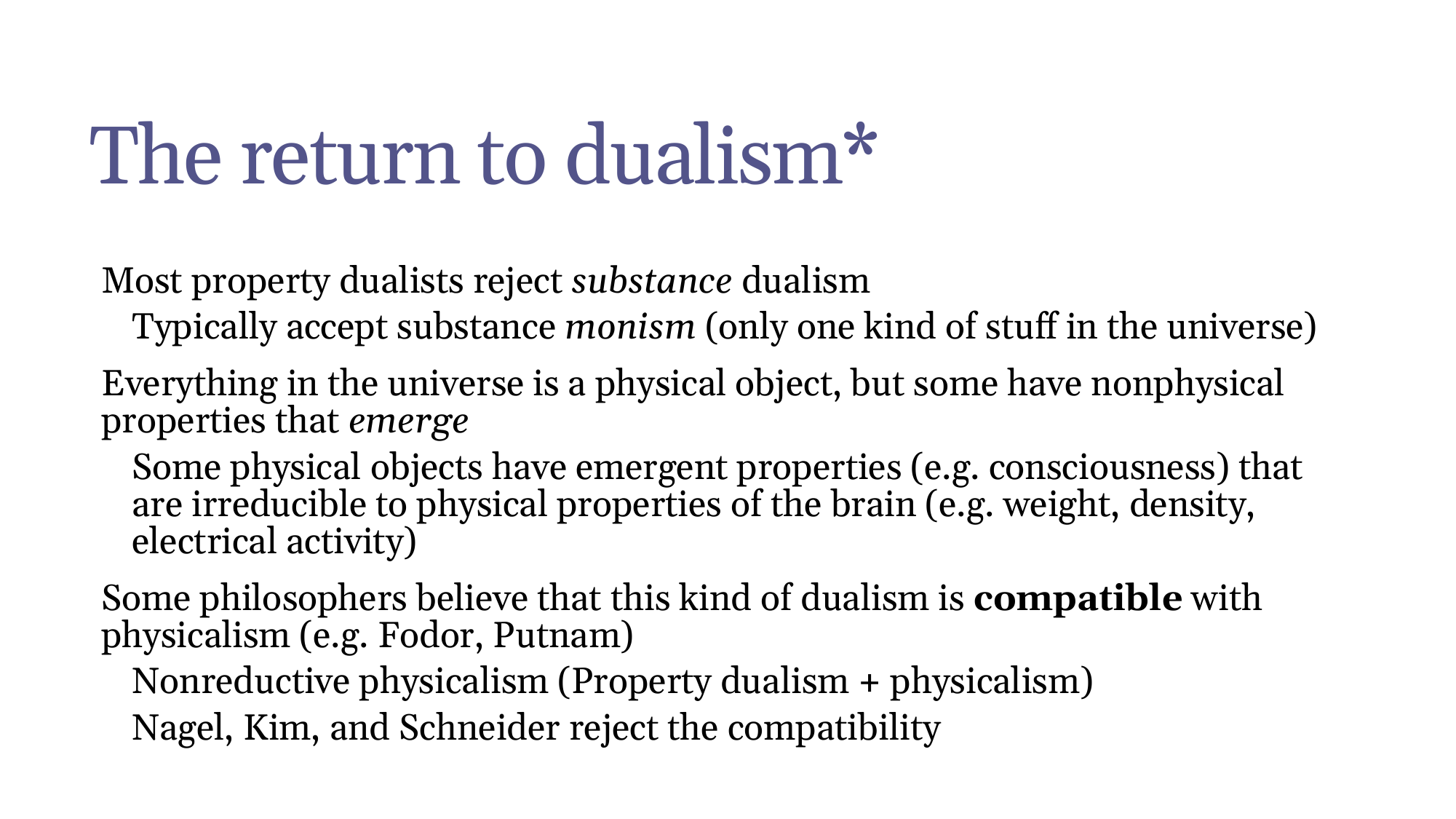

# The return to dualism*
Most property dualists reject substance dualism
Typically accept substance monism (only one kind of stuff in the universe)
Everything in the universe is a physical object, but some have nonphysical properties that emerge
Some physical objects have emergent properties (e.g. consciousness) that are irreducible to physical properties of the brain (e.g. weight, density, electrical activity)
Some philosophers believe that this kind of dualism is compatible with physicalism (e.g. Fodor, Putnam)
Nonreductive physicalism (Property dualism + physicalism)
Nagel, Kim, and Schneider reject the compatibility